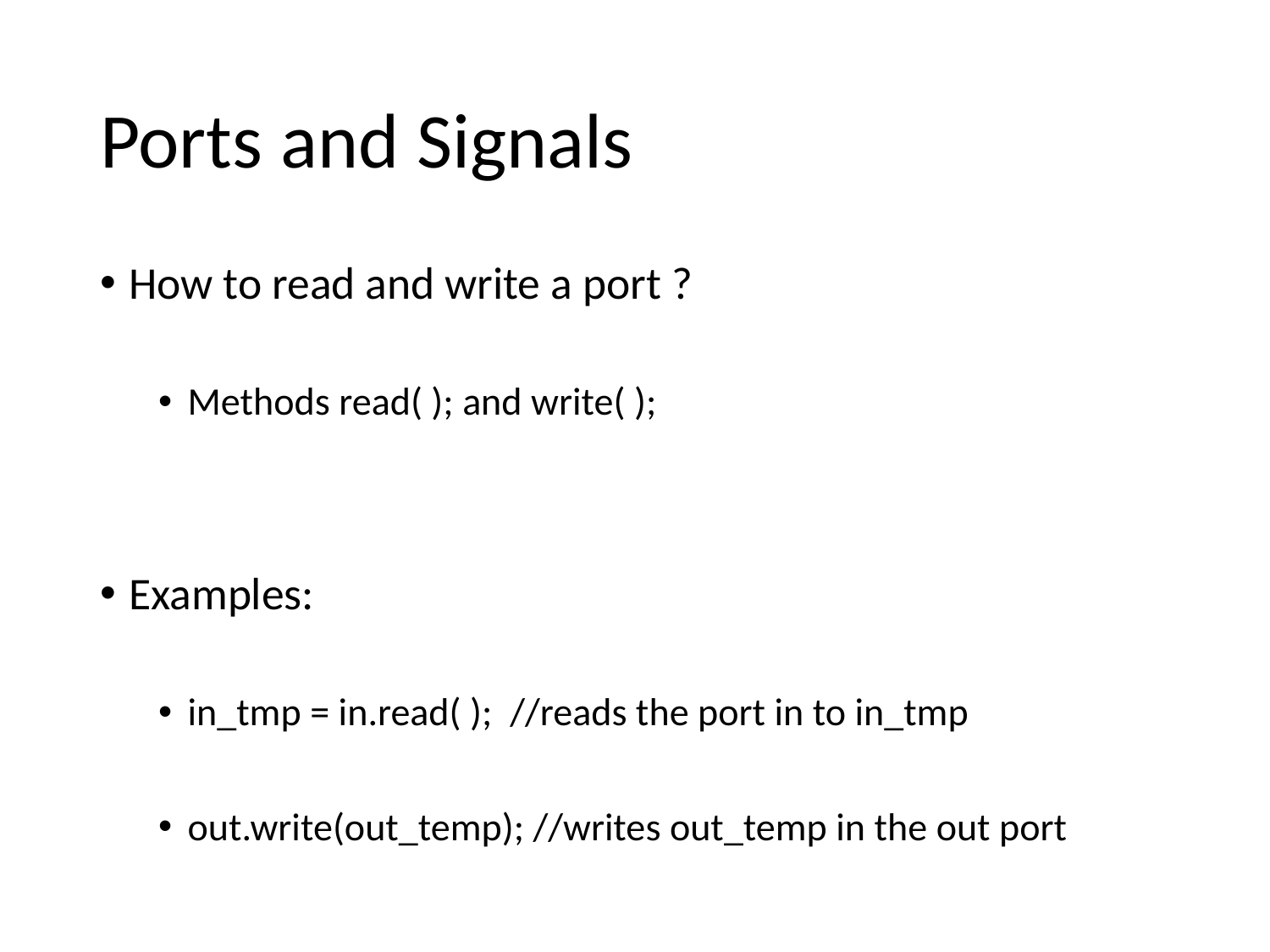

# Ports and Signals
How to read and write a port ?

Methods read( ); and write( );

Examples:

in_tmp = in.read( );  //reads the port in to in_tmp

out.write(out_temp); //writes out_temp in the out port